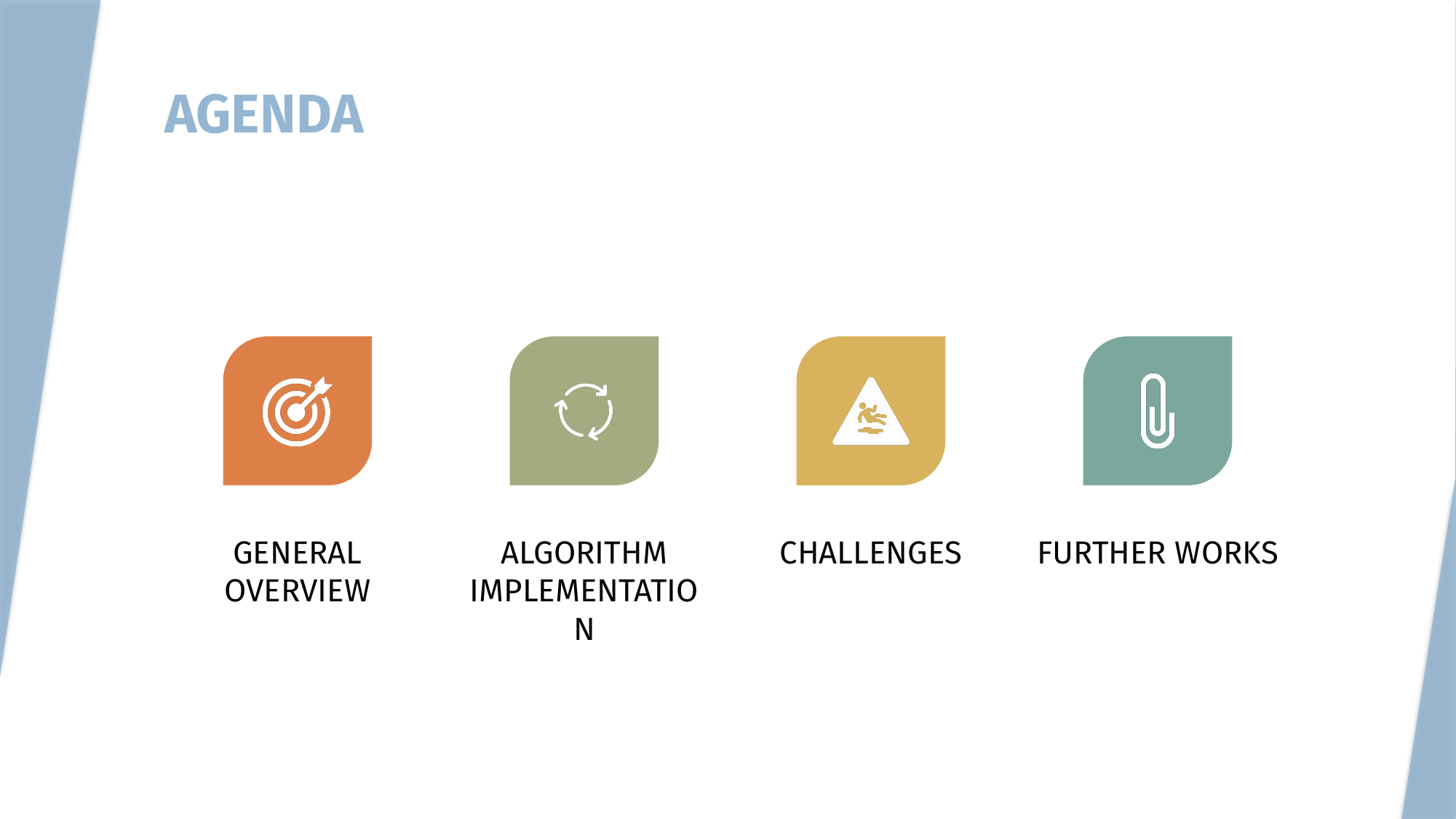

# AGENDA
General overview
Algorithm Implementation
Challenges
Further works